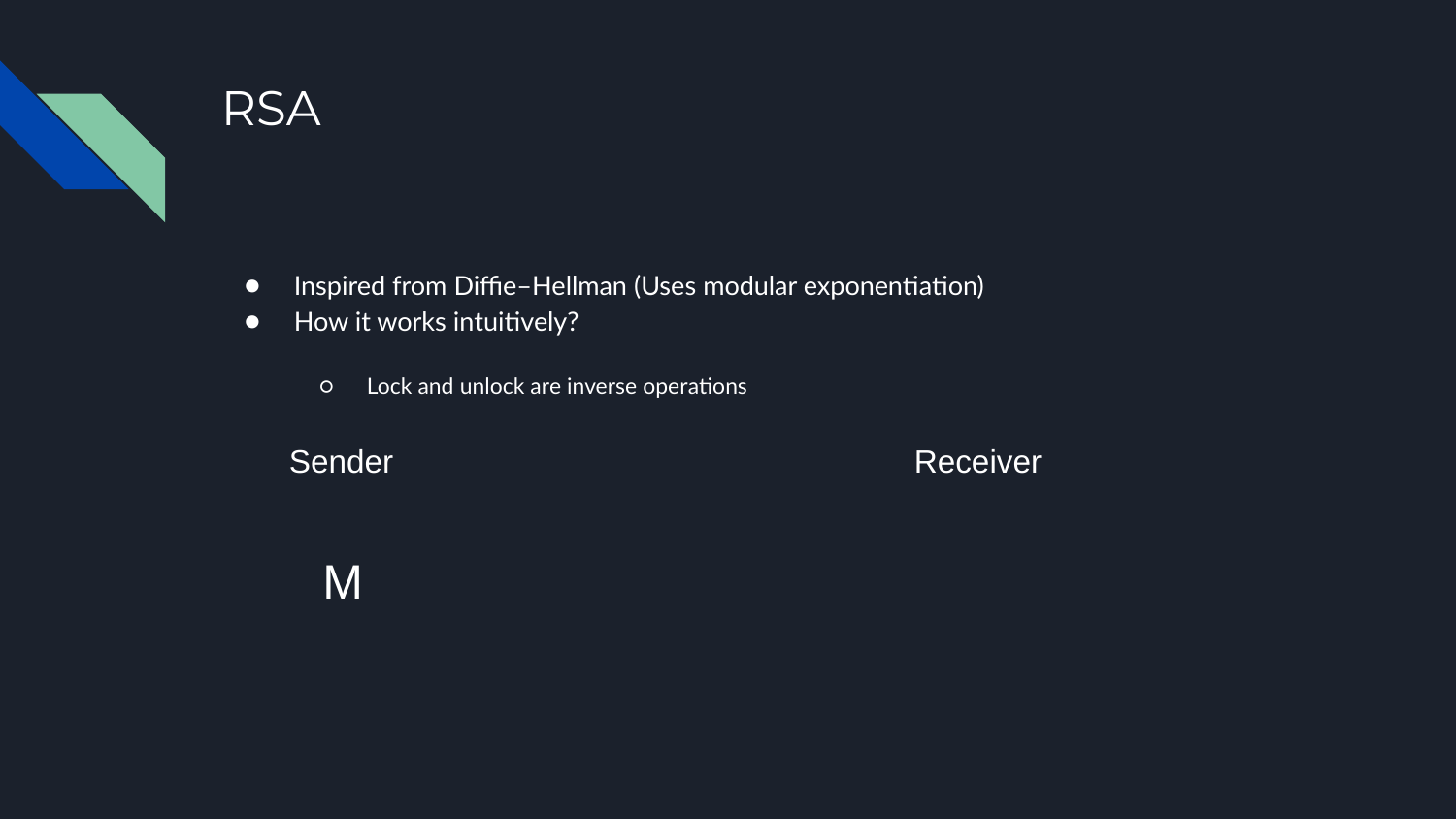

# RSA
Inspired from Diffie–Hellman (Uses modular exponentiation)
How it works intuitively?
Lock and unlock are inverse operations

Sender
Receiver
M